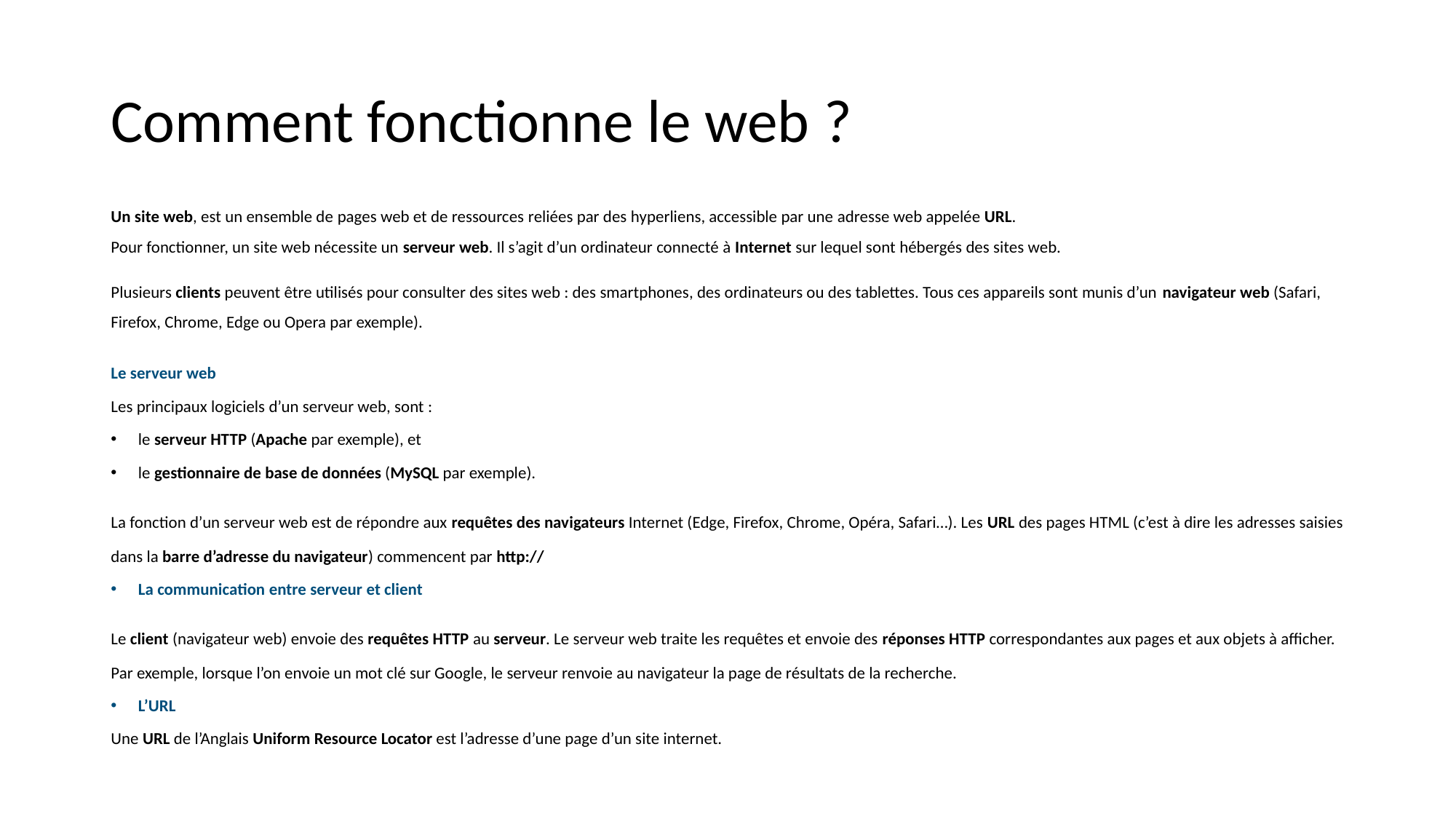

# Comment fonctionne le web ?
Un site web, est un ensemble de pages web et de ressources reliées par des hyperliens, accessible par une adresse web appelée URL.
Pour fonctionner, un site web nécessite un serveur web. Il s’agit d’un ordinateur connecté à Internet sur lequel sont hébergés des sites web.
Plusieurs clients peuvent être utilisés pour consulter des sites web : des smartphones, des ordinateurs ou des tablettes. Tous ces appareils sont munis d’un navigateur web (Safari, Firefox, Chrome, Edge ou Opera par exemple).
Le serveur web
Les principaux logiciels d’un serveur web, sont :
le serveur HTTP (Apache par exemple), et
le gestionnaire de base de données (MySQL par exemple).
La fonction d’un serveur web est de répondre aux requêtes des navigateurs Internet (Edge, Firefox, Chrome, Opéra, Safari…). Les URL des pages HTML (c’est à dire les adresses saisies dans la barre d’adresse du navigateur) commencent par http://
La communication entre serveur et client
Le client (navigateur web) envoie des requêtes HTTP au serveur. Le serveur web traite les requêtes et envoie des réponses HTTP correspondantes aux pages et aux objets à afficher. Par exemple, lorsque l’on envoie un mot clé sur Google, le serveur renvoie au navigateur la page de résultats de la recherche.
L’URL
Une URL de l’Anglais Uniform Resource Locator est l’adresse d’une page d’un site internet.